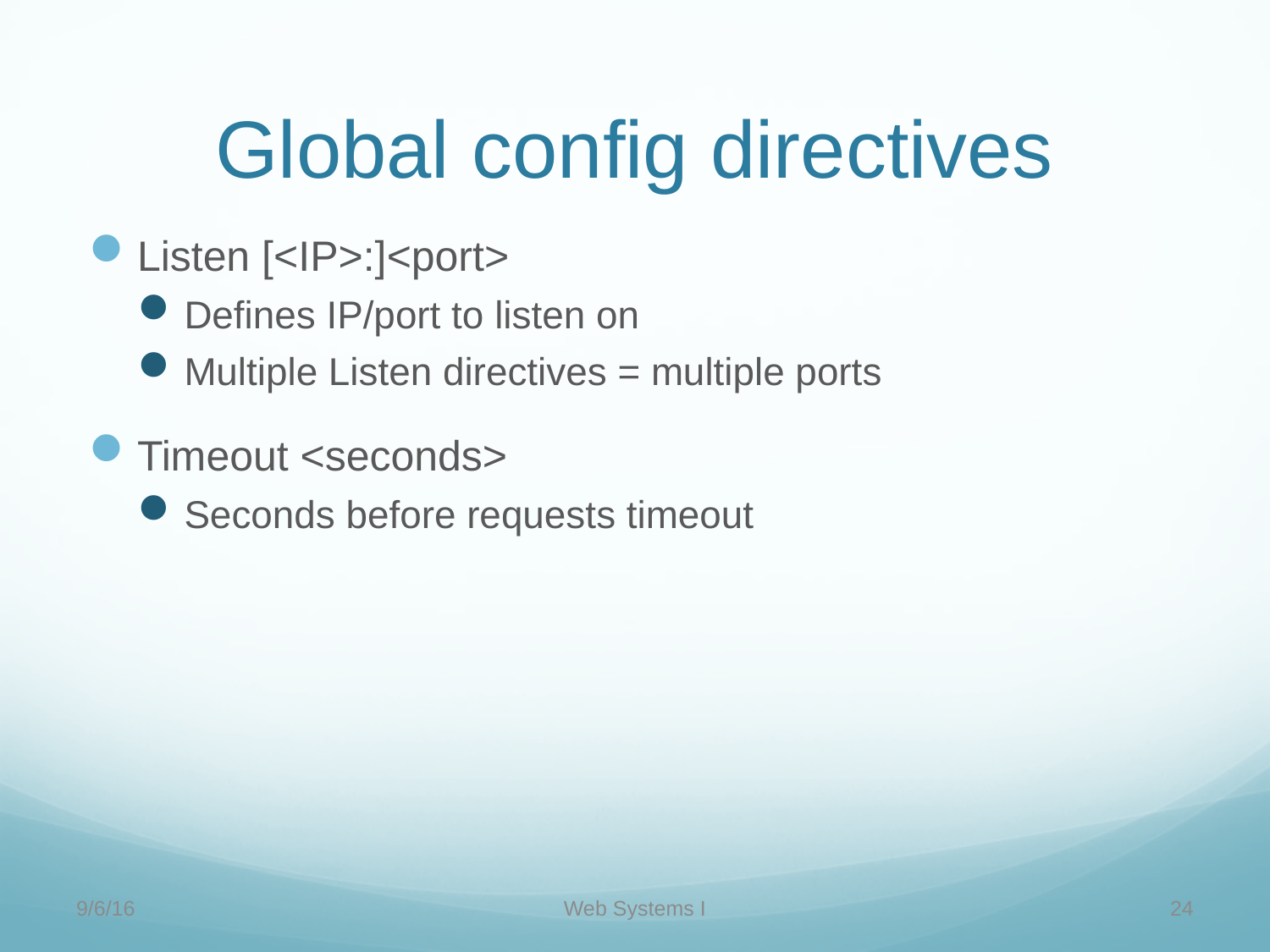

# Global config directives
Listen [<IP>:]<port>
Defines IP/port to listen on
Multiple Listen directives = multiple ports
Timeout <seconds>
Seconds before requests timeout

9/6/16
Web Systems I
24